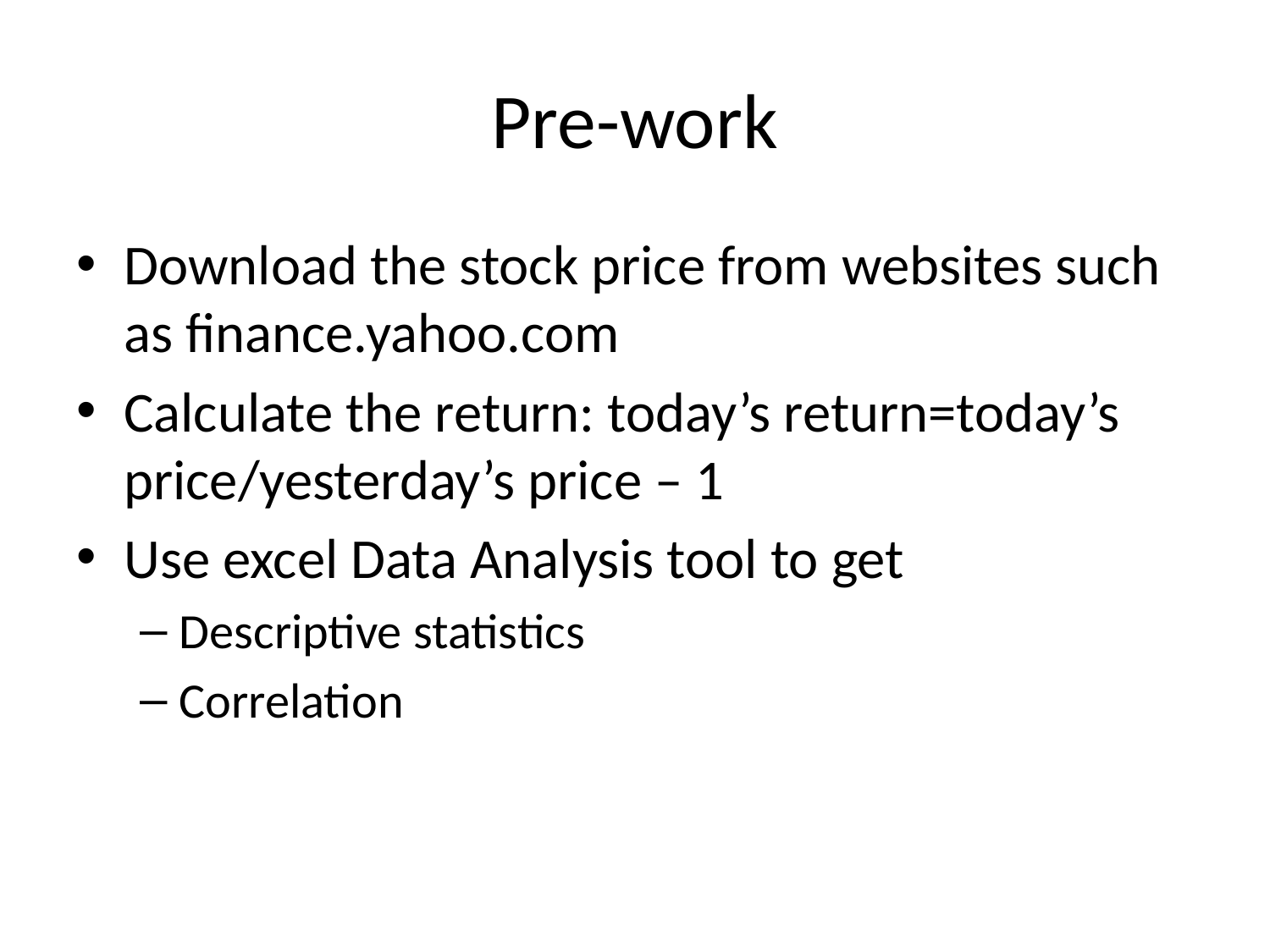

# Pre-work
Download the stock price from websites such as finance.yahoo.com
Calculate the return: today’s return=today’s price/yesterday’s price – 1
Use excel Data Analysis tool to get
Descriptive statistics
Correlation